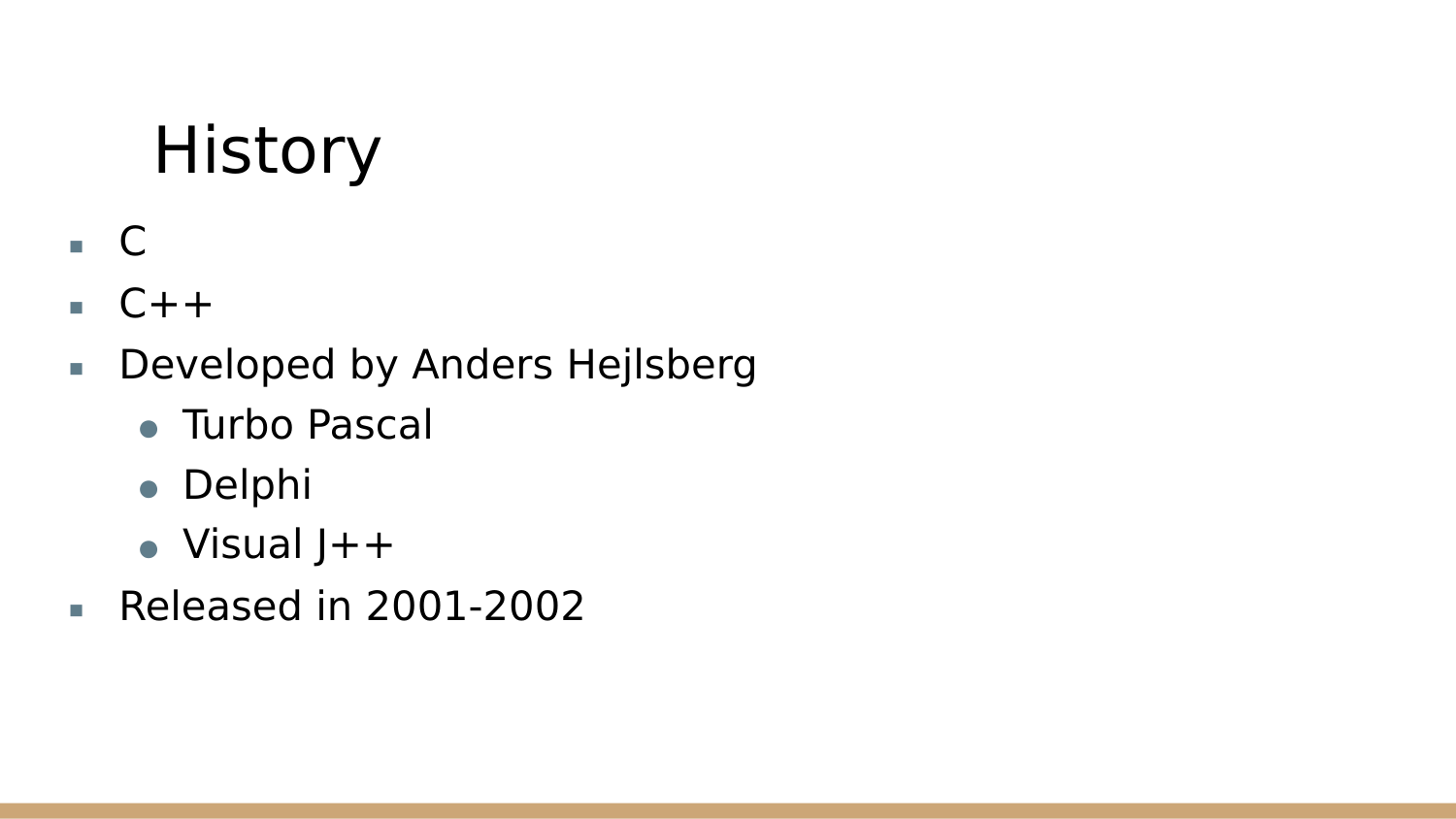

# History
C
C++
Developed by Anders Hejlsberg
Turbo Pascal
Delphi
Visual J++
Released in 2001-2002